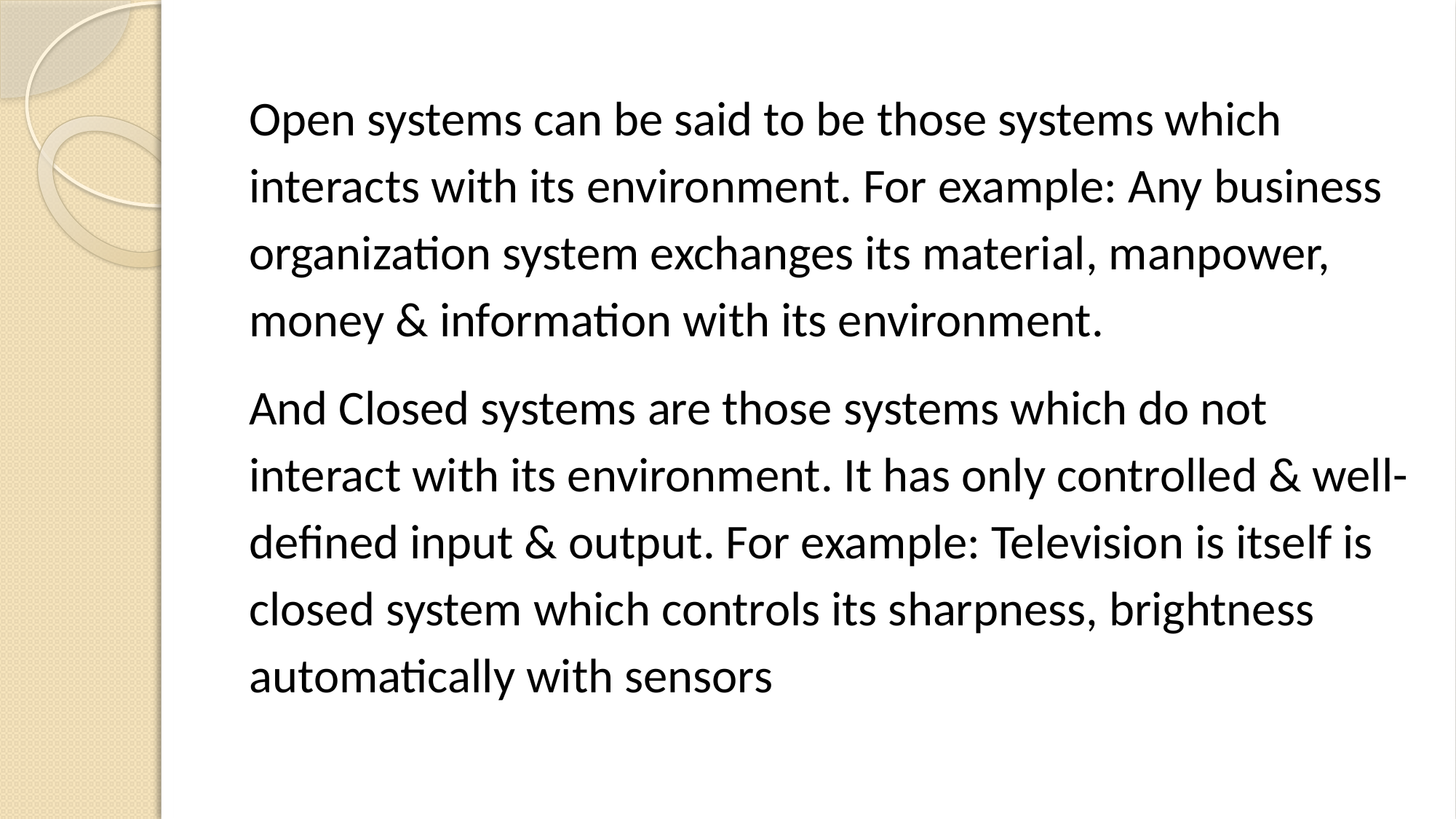

Open systems can be said to be those systems which interacts with its environment. For example: Any business organization system exchanges its material, manpower, money & information with its environment.
And Closed systems are those systems which do not interact with its environment. It has only controlled & well-defined input & output. For example: Television is itself is closed system which controls its sharpness, brightness automatically with sensors